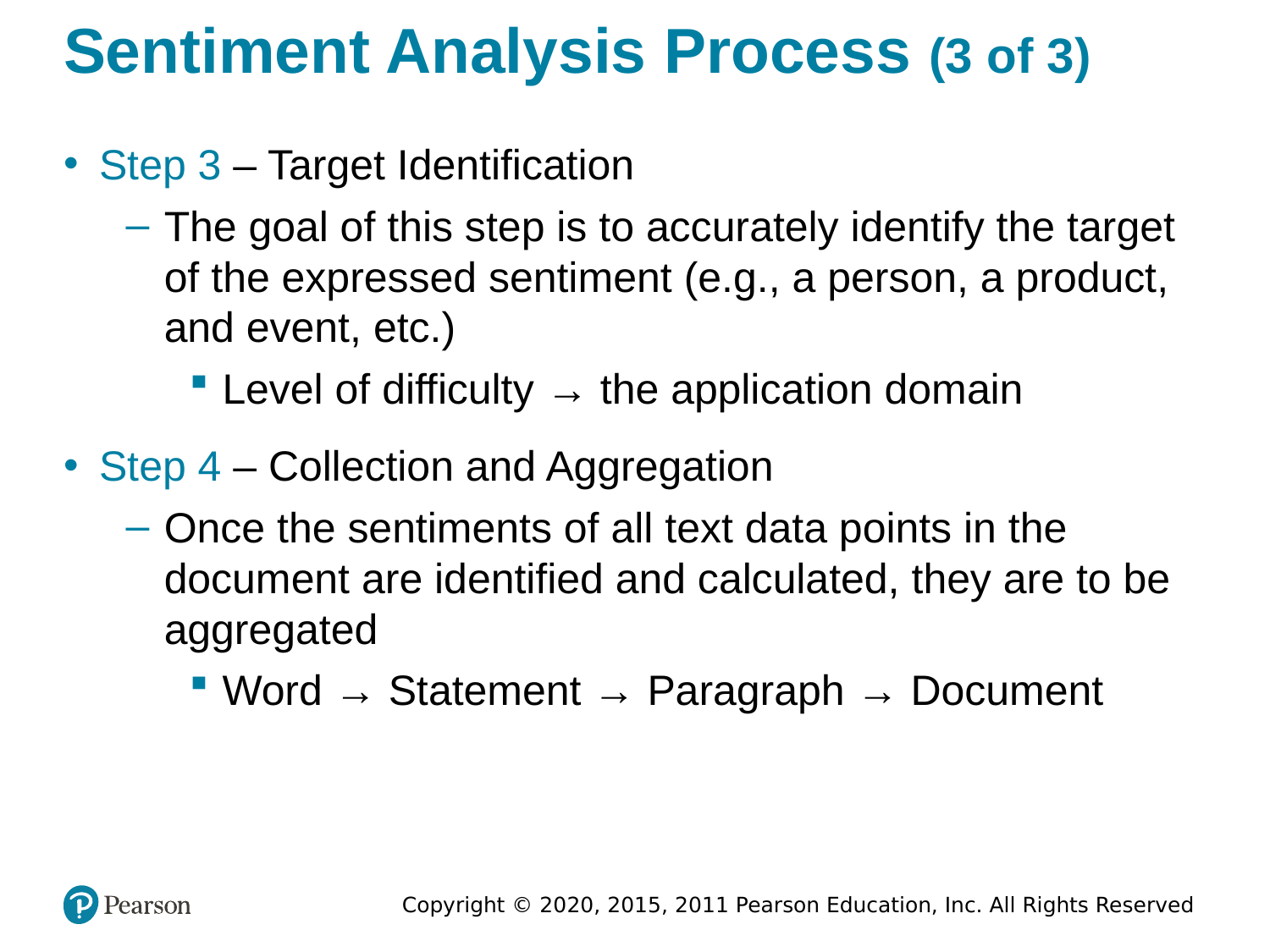

# Sentiment Analysis Process (3 of 3)
Step 3 – Target Identification
The goal of this step is to accurately identify the target of the expressed sentiment (e.g., a person, a product, and event, etc.)
Level of difficulty → the application domain
Step 4 – Collection and Aggregation
Once the sentiments of all text data points in the document are identified and calculated, they are to be aggregated
Word → Statement → Paragraph → Document